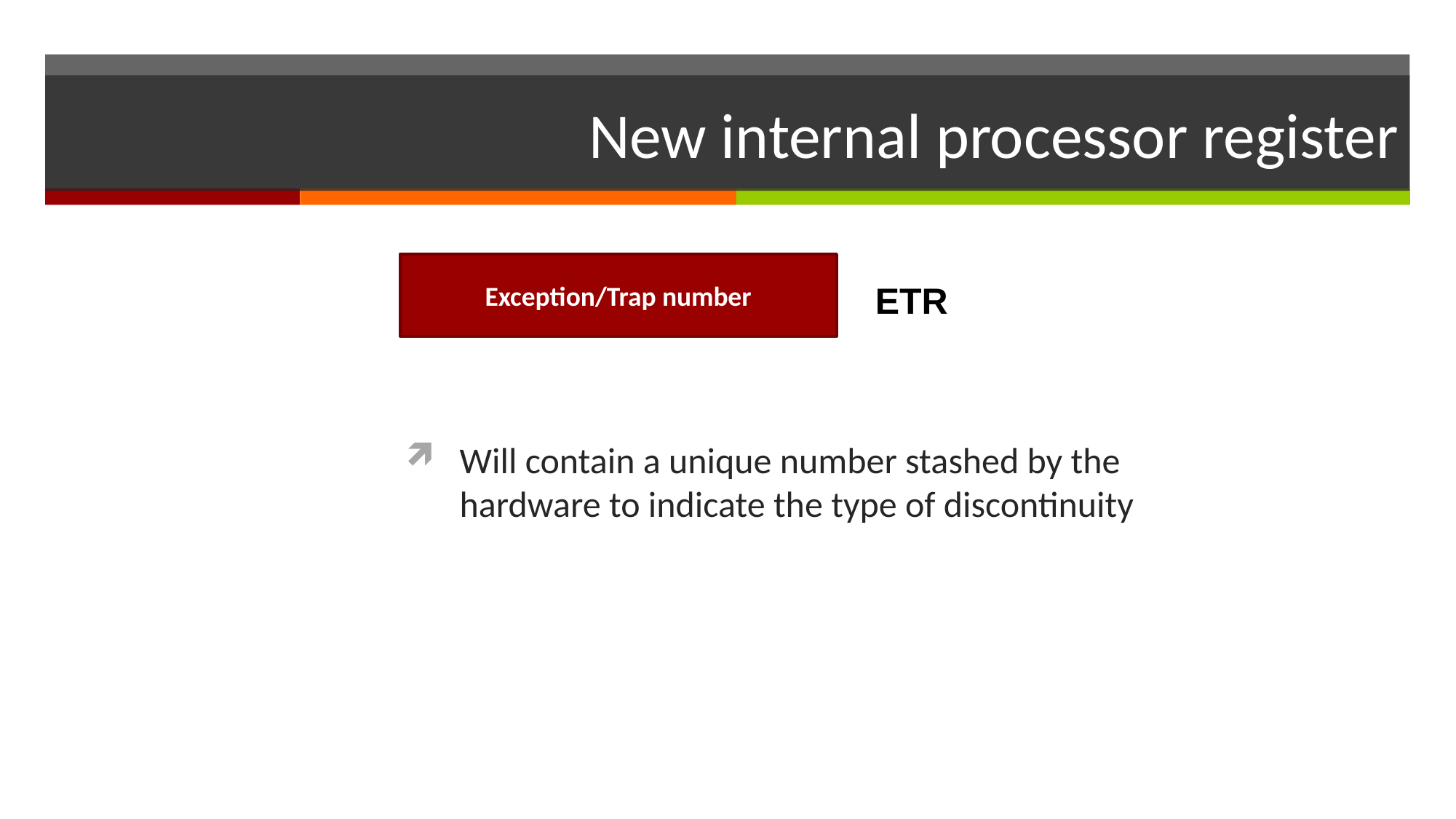

# New internal processor register
Exception/Trap number
ETR
Will contain a unique number stashed by the hardware to indicate the type of discontinuity